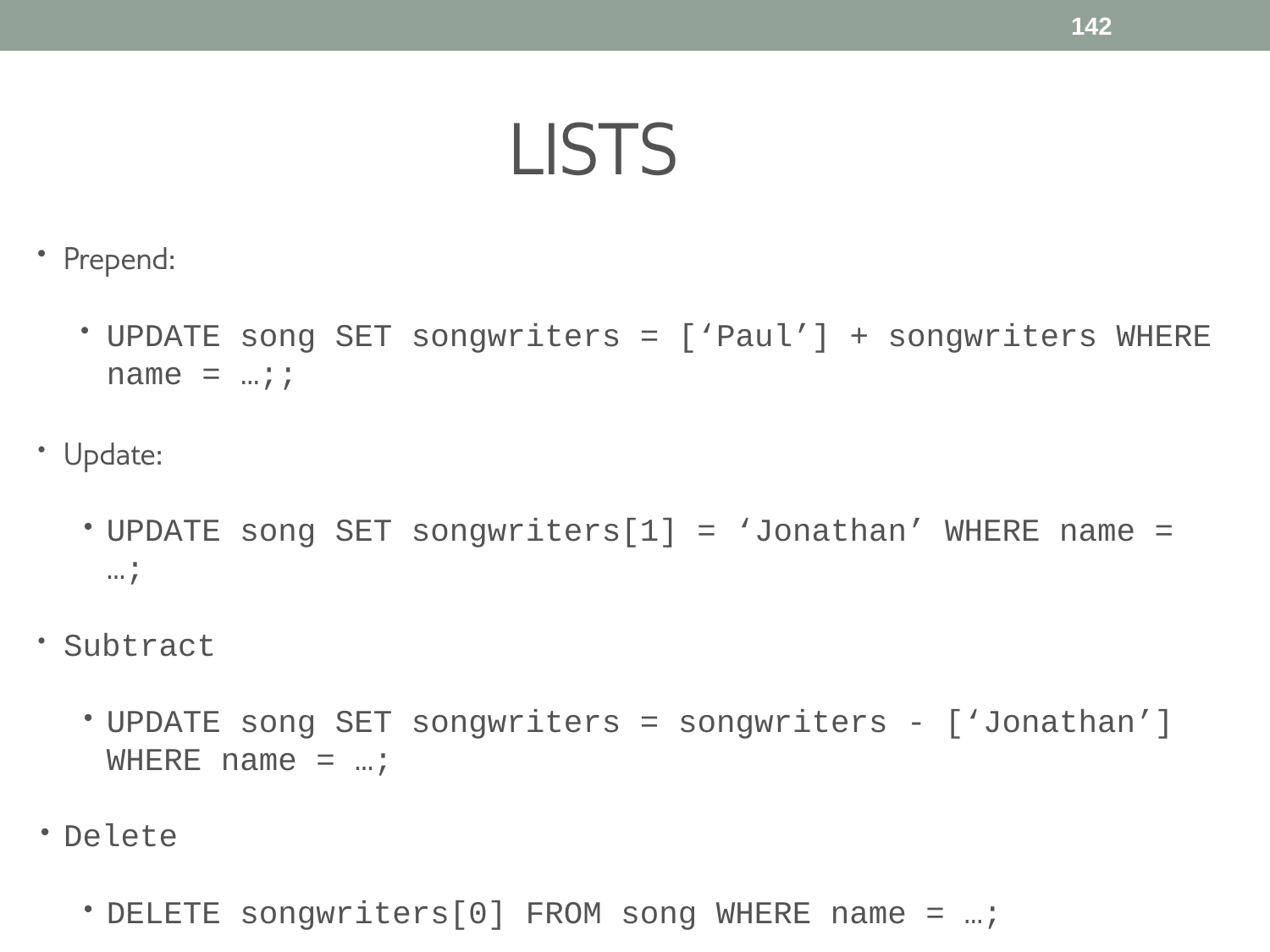

142
#
LISTS
Prepend:

UPDATE song SET songwriters = [‘Paul’] + songwriters WHERE name = …;;

Update:

UPDATE song SET songwriters[1] = ‘Jonathan’ WHERE name = …;

Subtract

UPDATE song SET songwriters = songwriters - [‘Jonathan’] WHERE name = …;

Delete

DELETE songwriters[0] FROM song WHERE name = …;